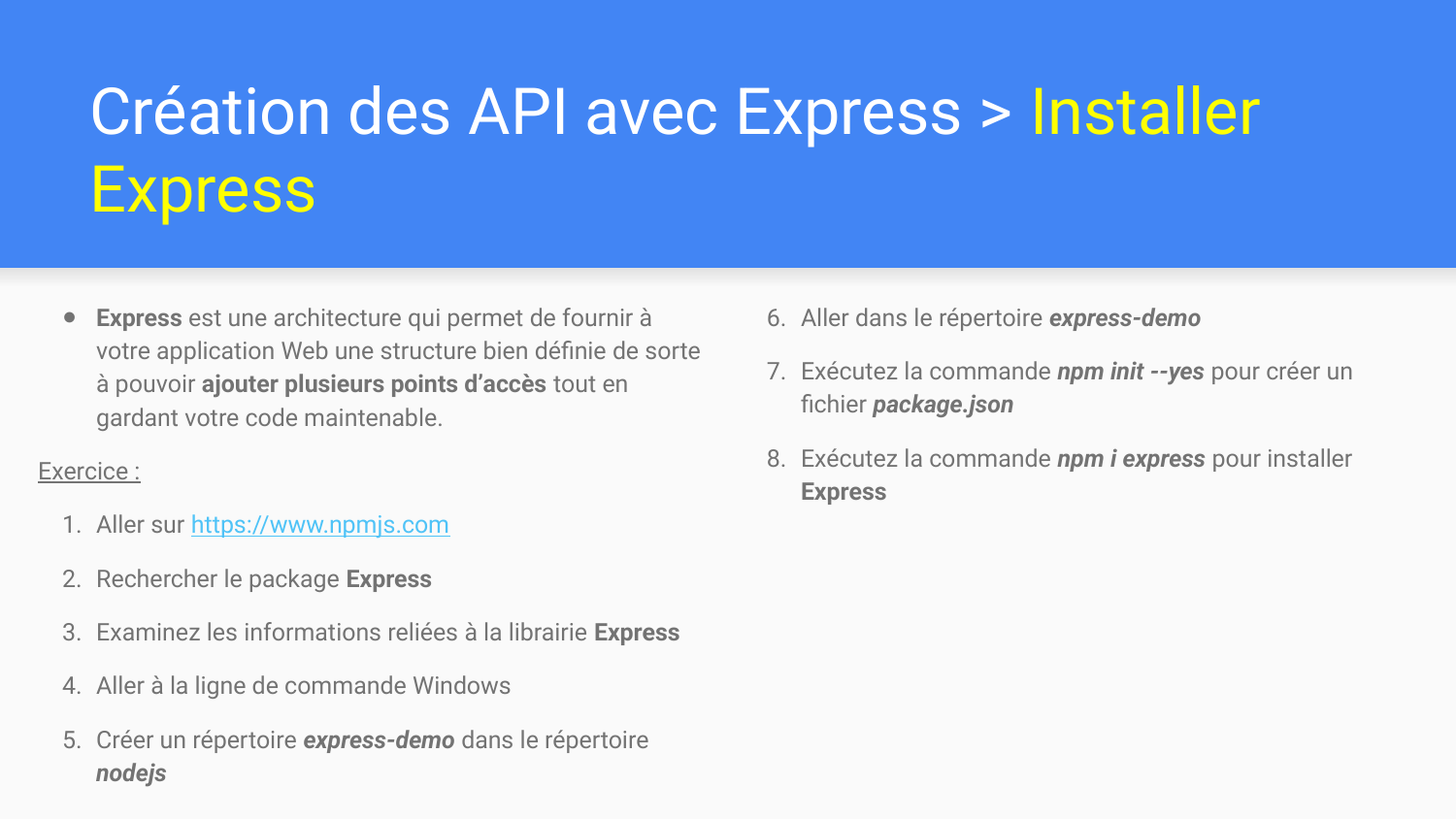

# Création des API avec Express > Installer Express
Express est une architecture qui permet de fournir à votre application Web une structure bien définie de sorte à pouvoir ajouter plusieurs points d’accès tout en gardant votre code maintenable.
Exercice :
Aller sur https://www.npmjs.com
Rechercher le package Express
Examinez les informations reliées à la librairie Express
Aller à la ligne de commande Windows
Créer un répertoire express-demo dans le répertoire nodejs

Aller dans le répertoire express-demo
Exécutez la commande npm init --yes pour créer un fichier package.json
Exécutez la commande npm i express pour installer Express